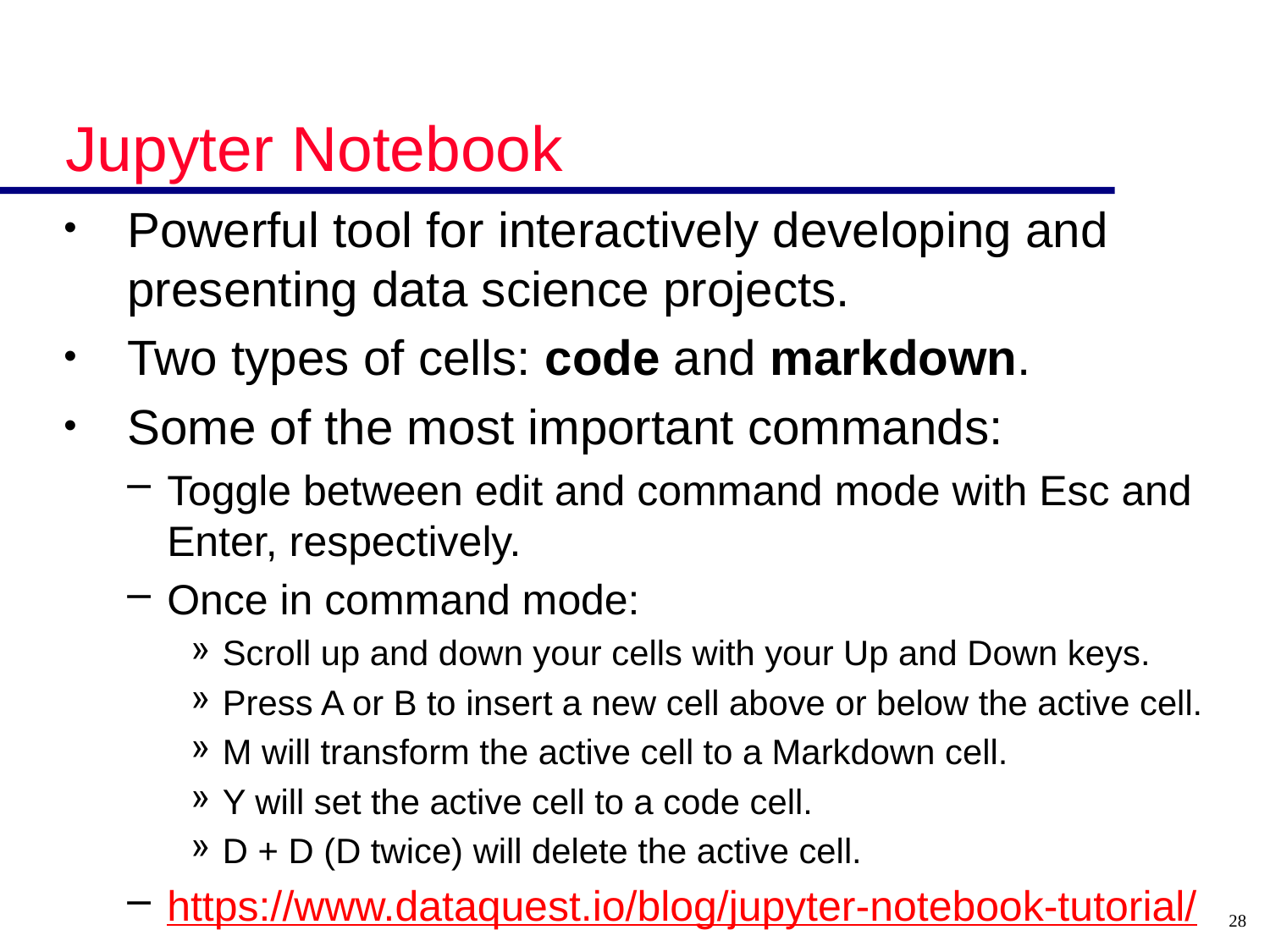

# Jupyter Notebook
Powerful tool for interactively developing and presenting data science projects.
Two types of cells: code and markdown.
Some of the most important commands:
Toggle between edit and command mode with Esc and Enter, respectively.
Once in command mode:
Scroll up and down your cells with your Up and Down keys.
Press A or B to insert a new cell above or below the active cell.
M will transform the active cell to a Markdown cell.
Y will set the active cell to a code cell.
D + D (D twice) will delete the active cell.
https://www.dataquest.io/blog/jupyter-notebook-tutorial/
28